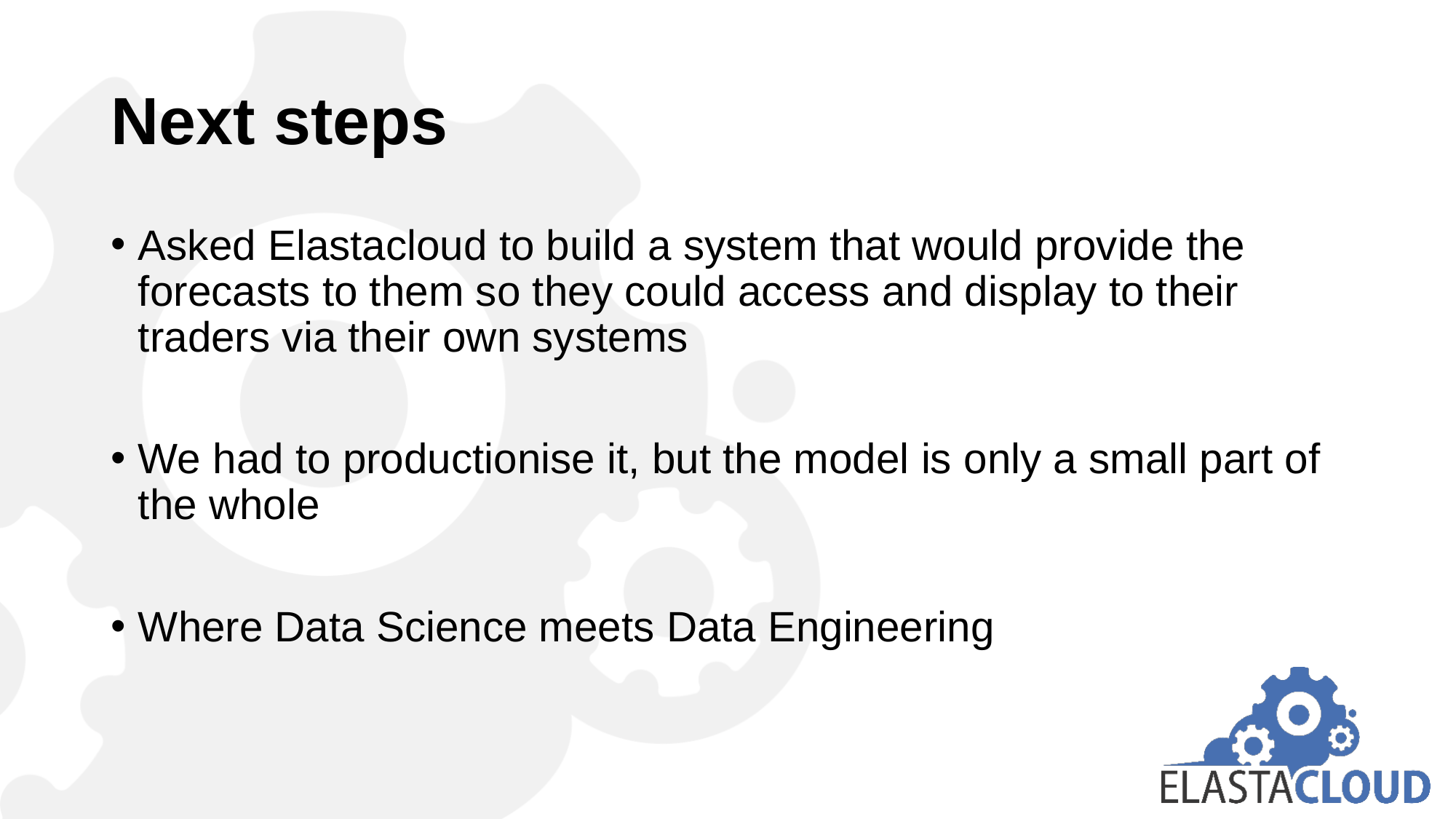

# Next steps
Asked Elastacloud to build a system that would provide the forecasts to them so they could access and display to their traders via their own systems

We had to productionise it, but the model is only a small part of the whole

Where Data Science meets Data Engineering